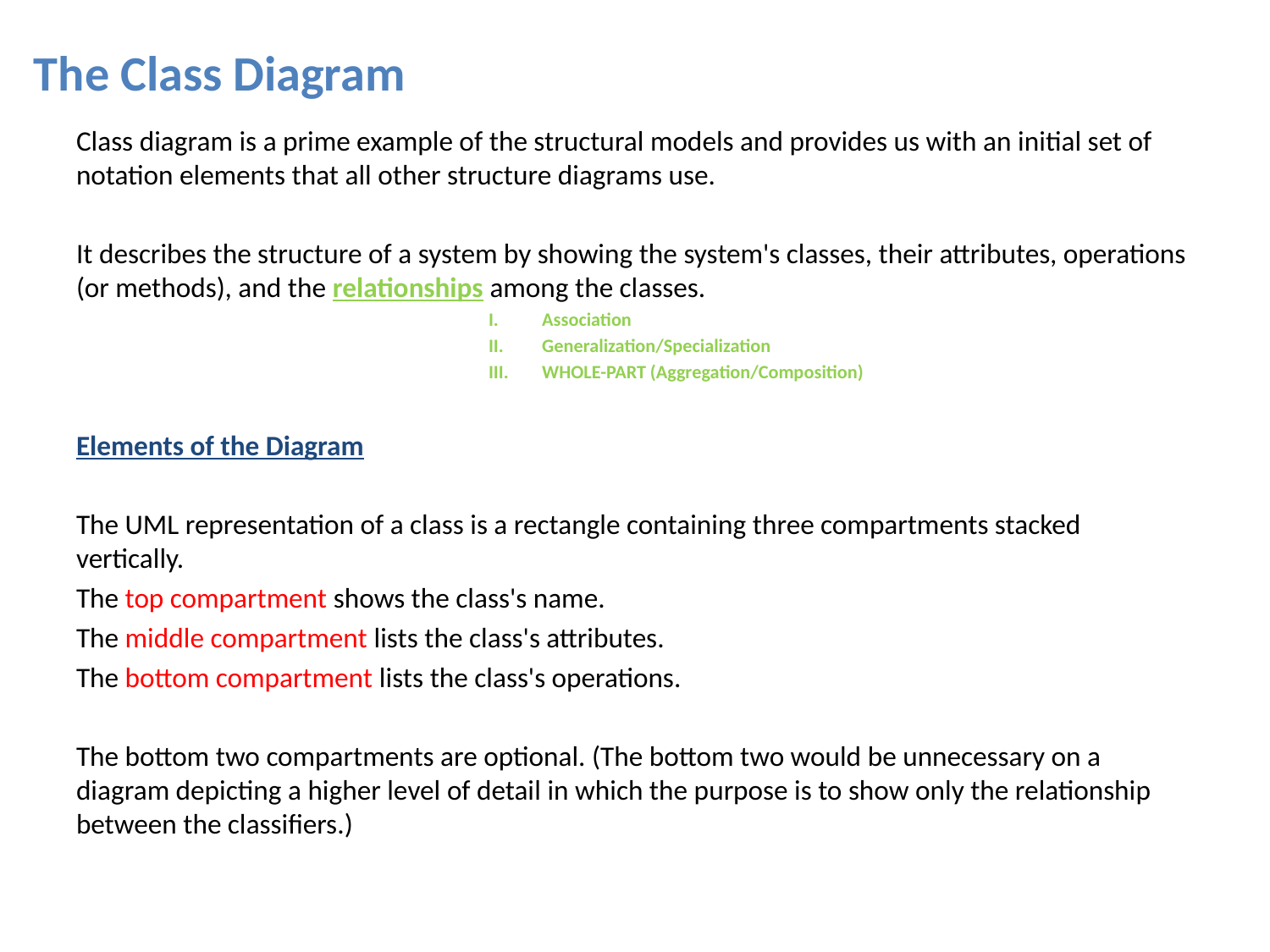

# The Class Diagram
Class diagram is a prime example of the structural models and provides us with an initial set of notation elements that all other structure diagrams use.

It describes the structure of a system by showing the system's classes, their attributes, operations (or methods), and the relationships among the classes.
Association
Generalization/Specialization
WHOLE-PART (Aggregation/Composition)

Elements of the Diagram

The UML representation of a class is a rectangle containing three compartments stacked vertically.
The top compartment shows the class's name.
The middle compartment lists the class's attributes.
The bottom compartment lists the class's operations.

The bottom two compartments are optional. (The bottom two would be unnecessary on a diagram depicting a higher level of detail in which the purpose is to show only the relationship between the classifiers.)